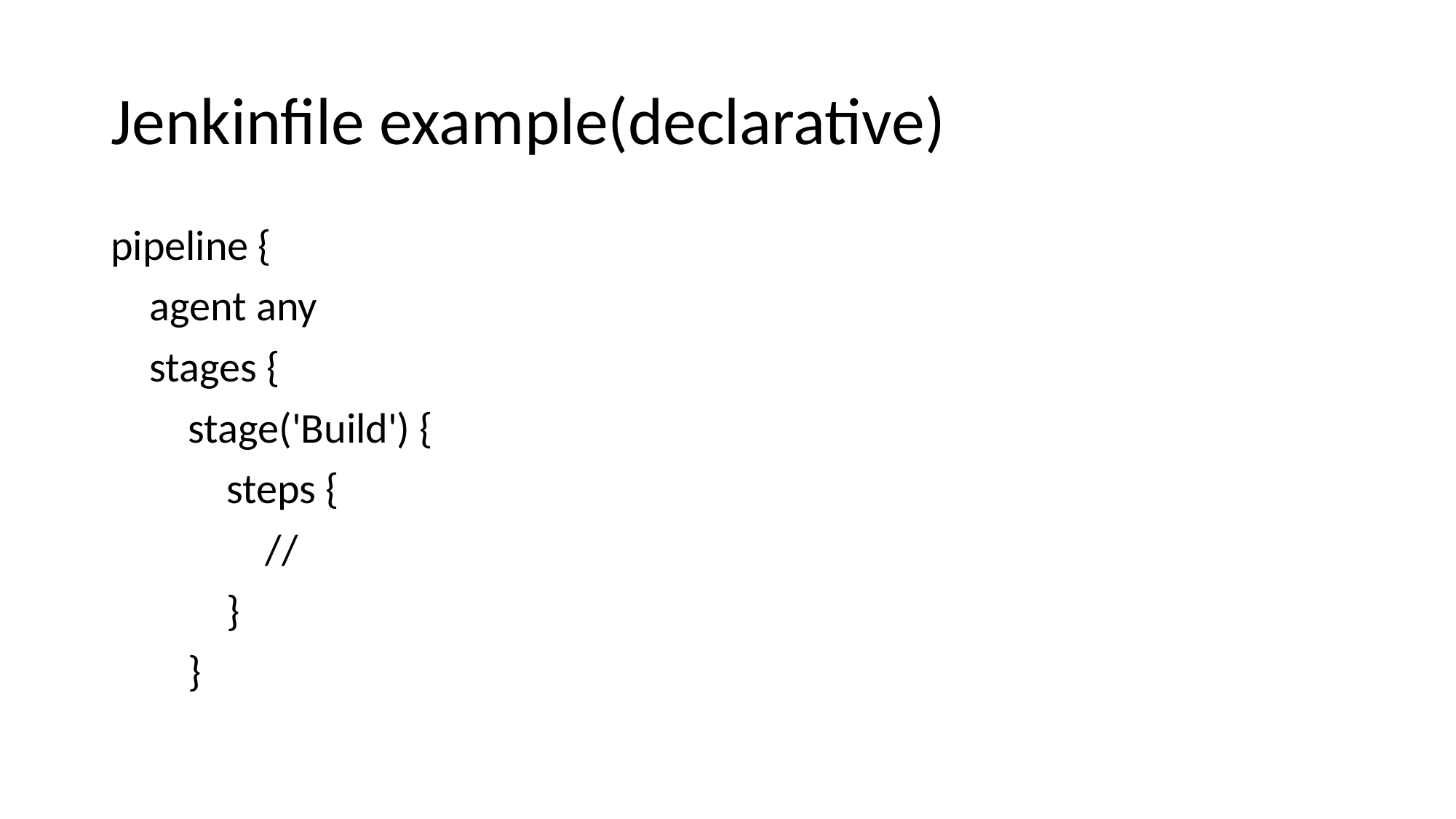

# Jenkinfile example(declarative)
pipeline {
    agent any
    stages {
        stage('Build') {
            steps {
                //
            }
        }